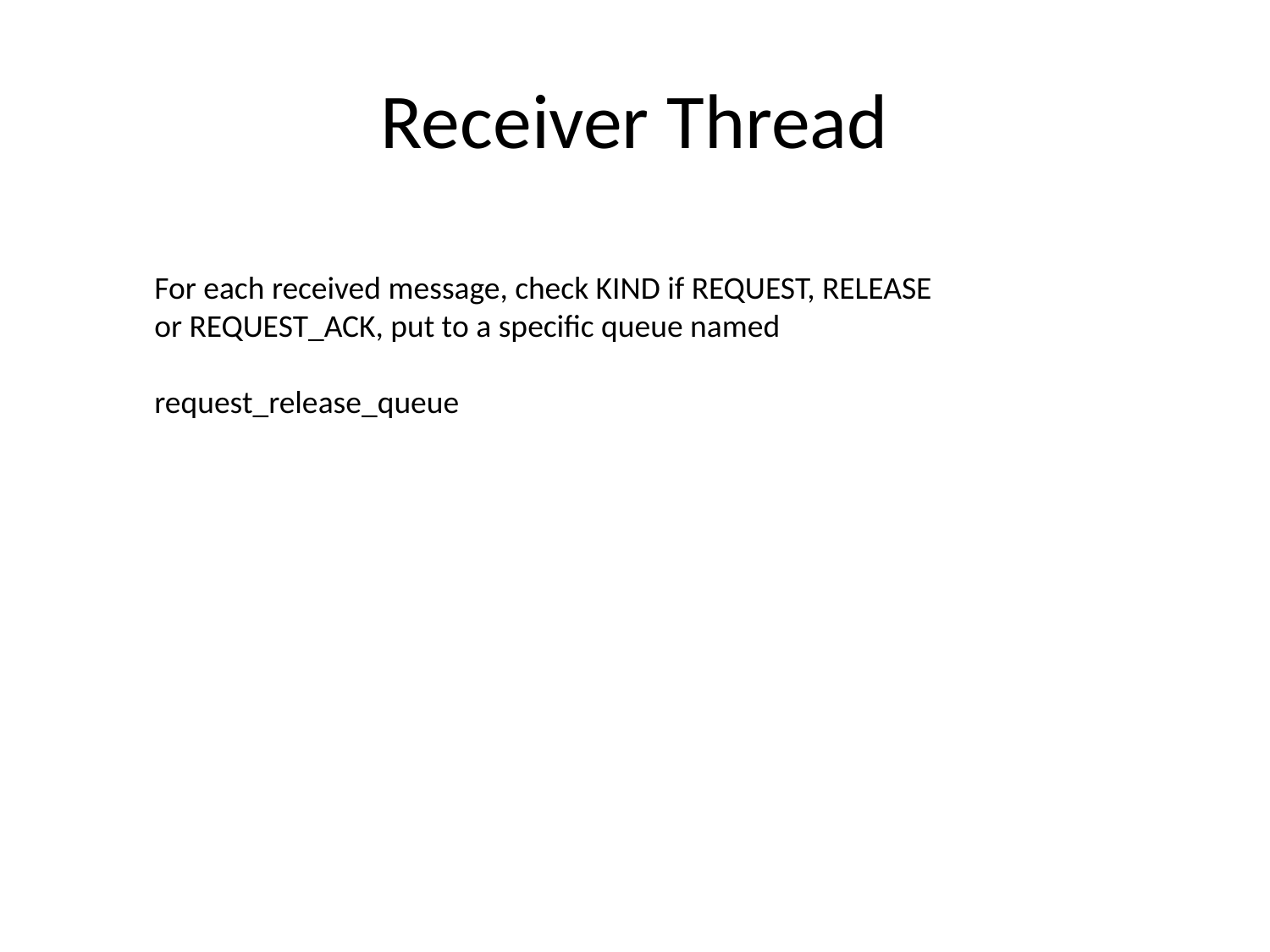

# Receiver Thread
For each received message, check KIND if REQUEST, RELEASE or REQUEST_ACK, put to a specific queue named

request_release_queue